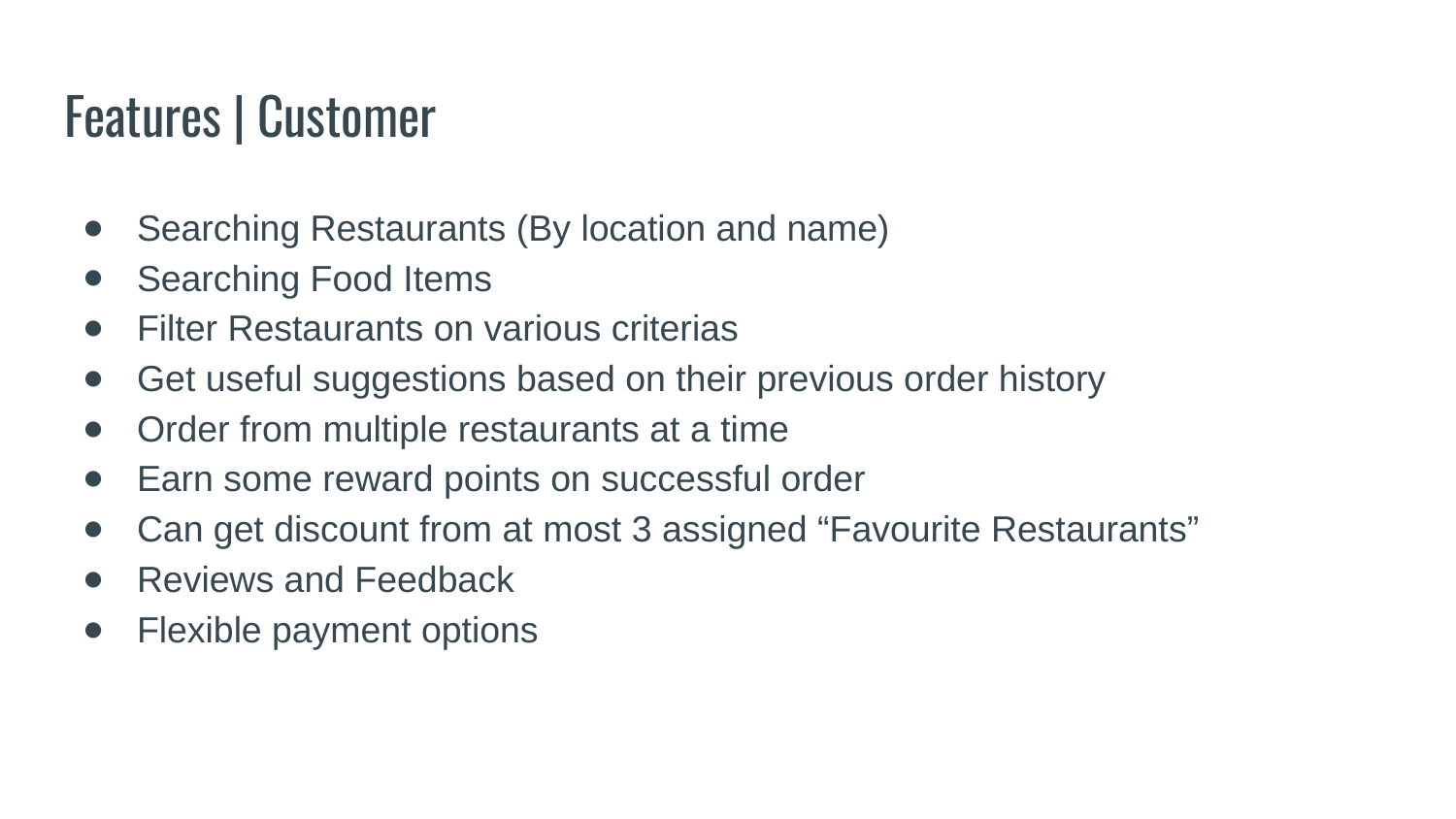

# Features | Customer
Searching Restaurants (By location and name)
Searching Food Items
Filter Restaurants on various criterias
Get useful suggestions based on their previous order history
Order from multiple restaurants at a time
Earn some reward points on successful order
Can get discount from at most 3 assigned “Favourite Restaurants”
Reviews and Feedback
Flexible payment options